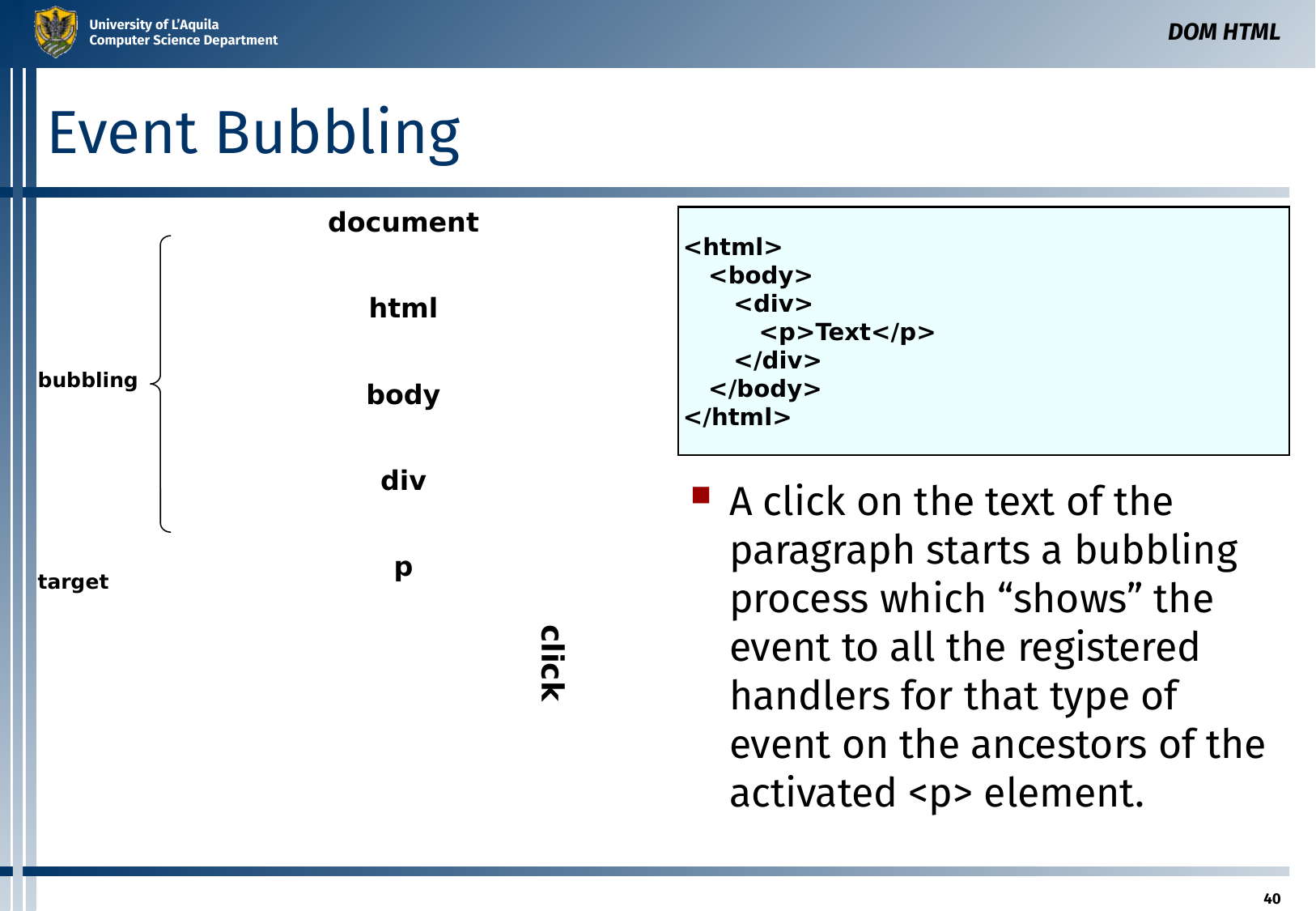

DOM HTML
# Event Bubbling
document
<html>
	<body>
		<div>
			<p>Text</p>
		</div>
	</body>
</html>

html
bubbling
body
div
A click on the text of the paragraph starts a bubbling process which “shows” the event to all the registered handlers for that type of event on the ancestors of the activated <p> element.
click
p
target
40